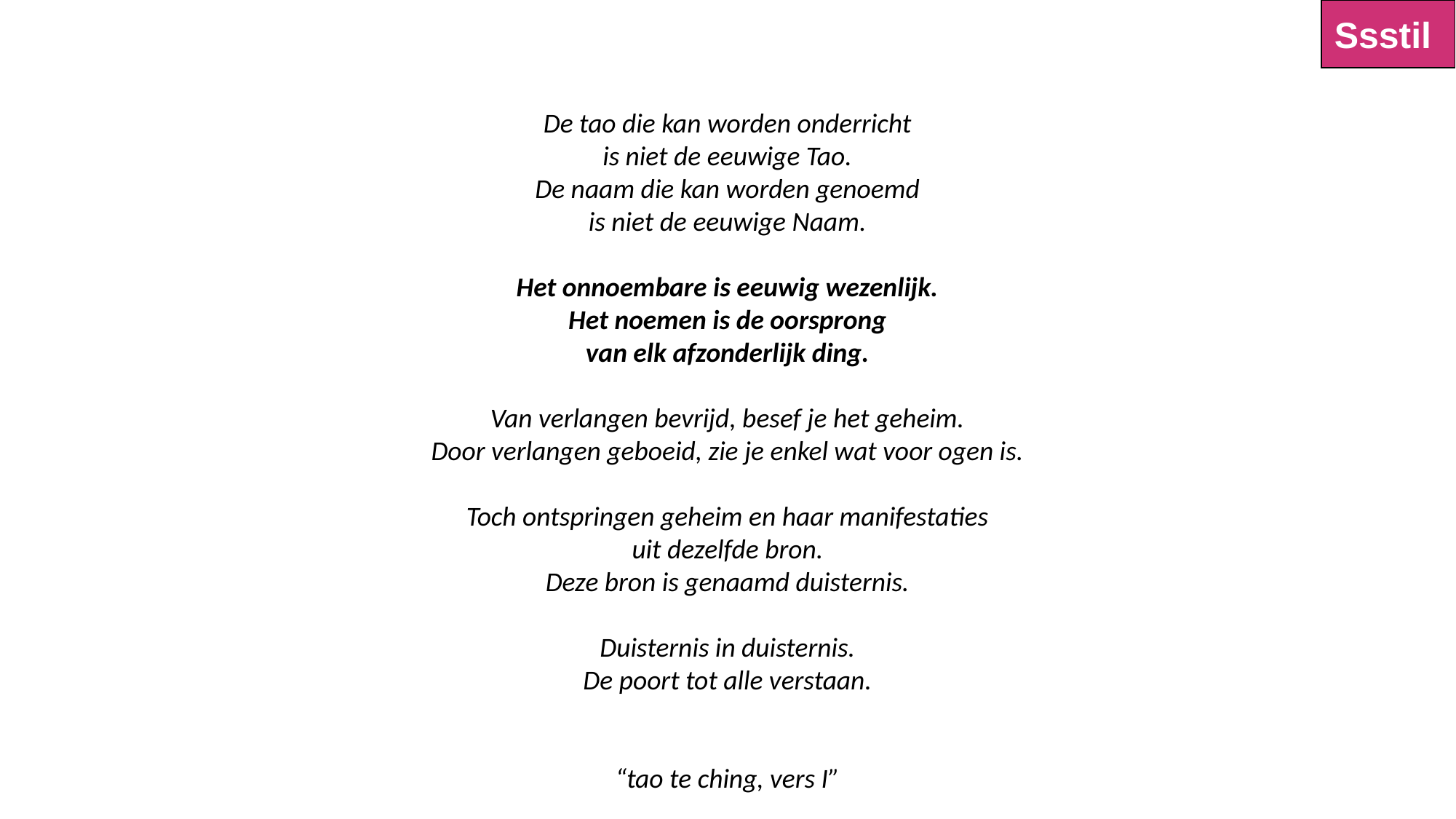

Ssstil
De tao die kan worden onderricht
is niet de eeuwige Tao.
De naam die kan worden genoemd
is niet de eeuwige Naam.

Het onnoembare is eeuwig wezenlijk.
Het noemen is de oorsprong
van elk afzonderlijk ding.

Van verlangen bevrijd, besef je het geheim.
Door verlangen geboeid, zie je enkel wat voor ogen is.

Toch ontspringen geheim en haar manifestaties
uit dezelfde bron.
Deze bron is genaamd duisternis.

Duisternis in duisternis.
De poort tot alle verstaan.

“tao te ching, vers I”